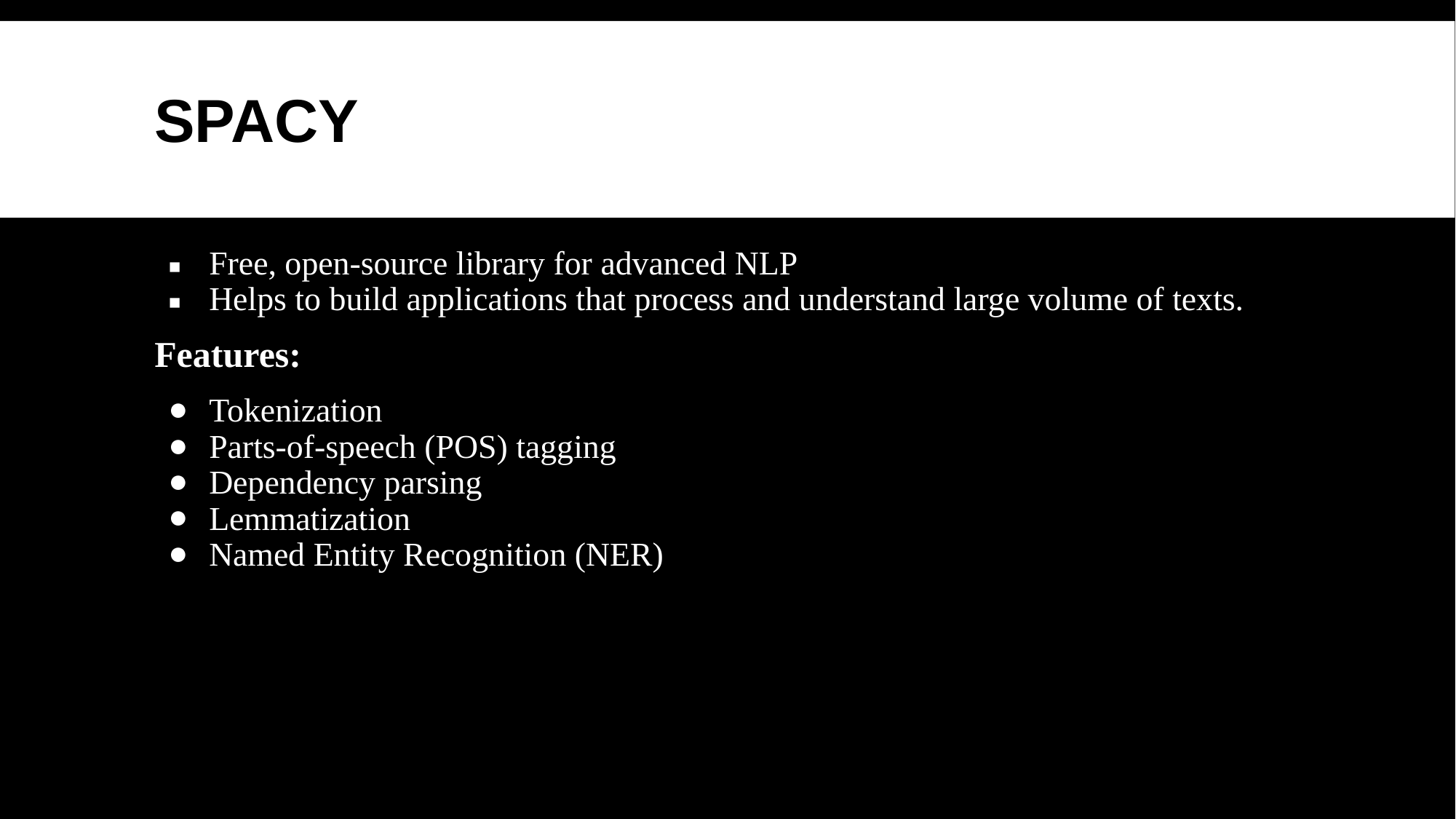

# SPACY
Free, open-source library for advanced NLP
Helps to build applications that process and understand large volume of texts.
Features:
Tokenization
Parts-of-speech (POS) tagging
Dependency parsing
Lemmatization
Named Entity Recognition (NER)